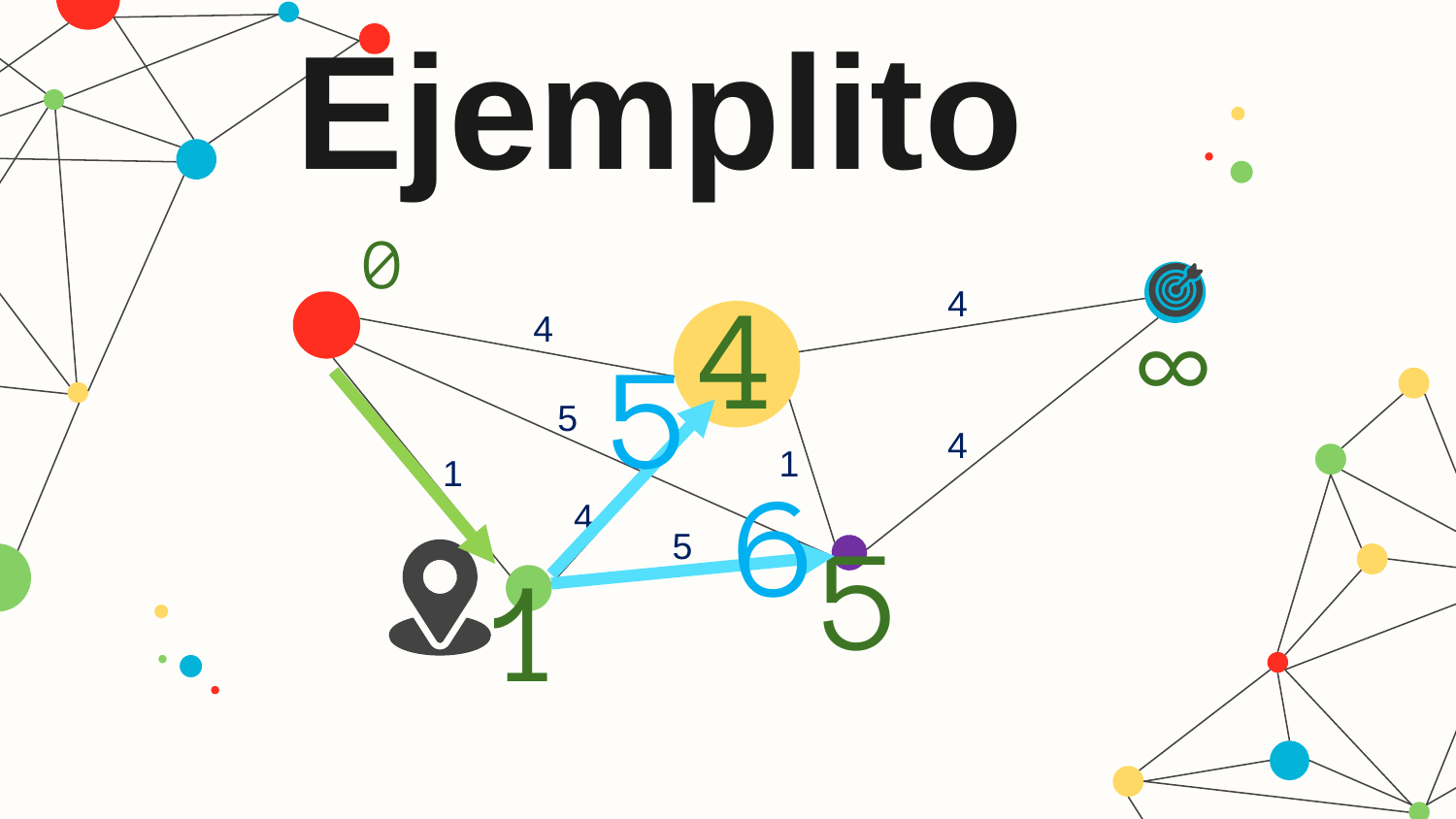

Ejemplito

0
∞

4

4
4
5
5
4
1
1
6
4
5
5
1